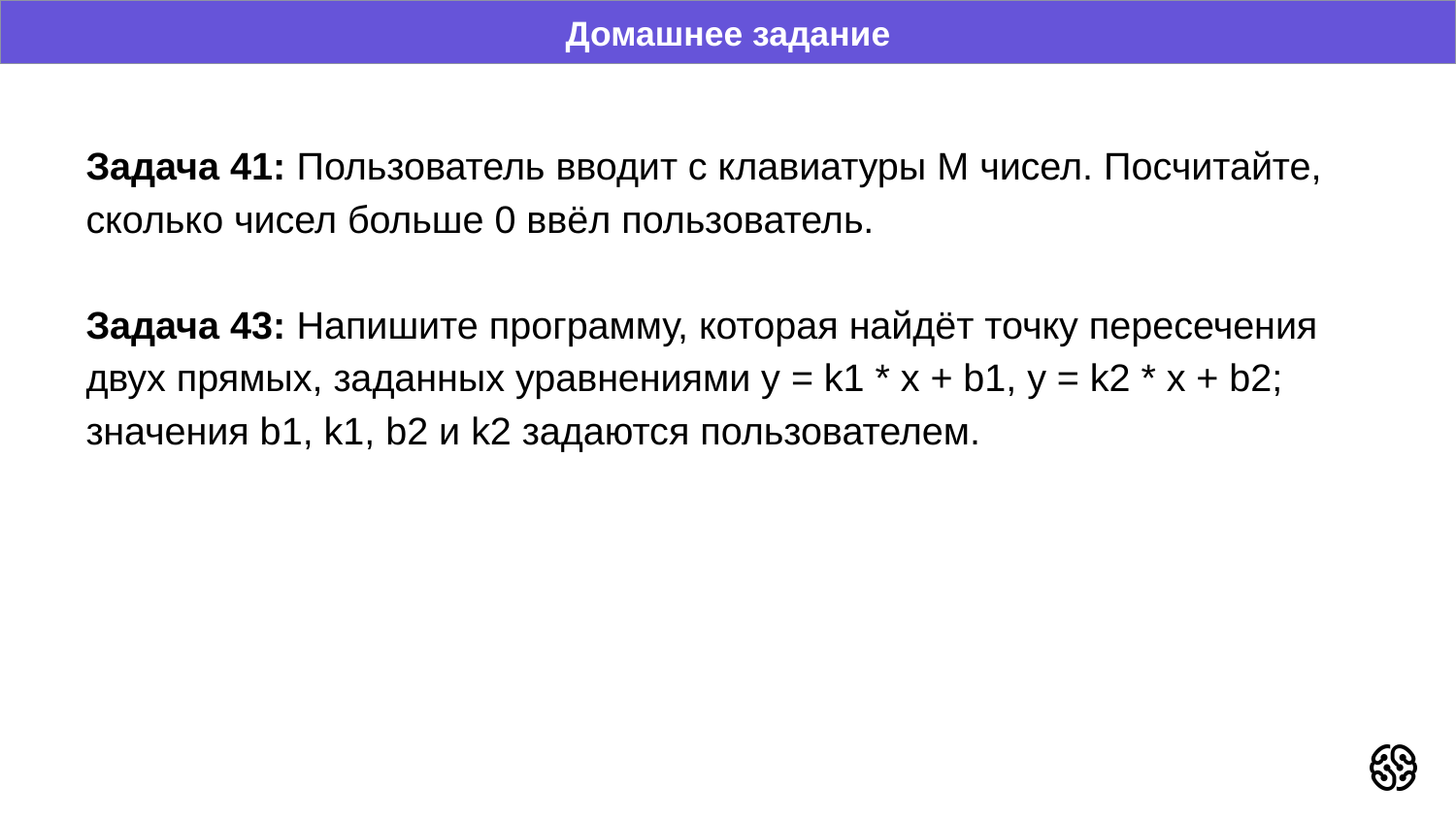

Домашнее задание
# Задача 41: Пользователь вводит с клавиатуры M чисел. Посчитайте, сколько чисел больше 0 ввёл пользователь.

Задача 43: Напишите программу, которая найдёт точку пересечения двух прямых, заданных уравнениями y = k1 * x + b1, y = k2 * x + b2; значения b1, k1, b2 и k2 задаются пользователем.